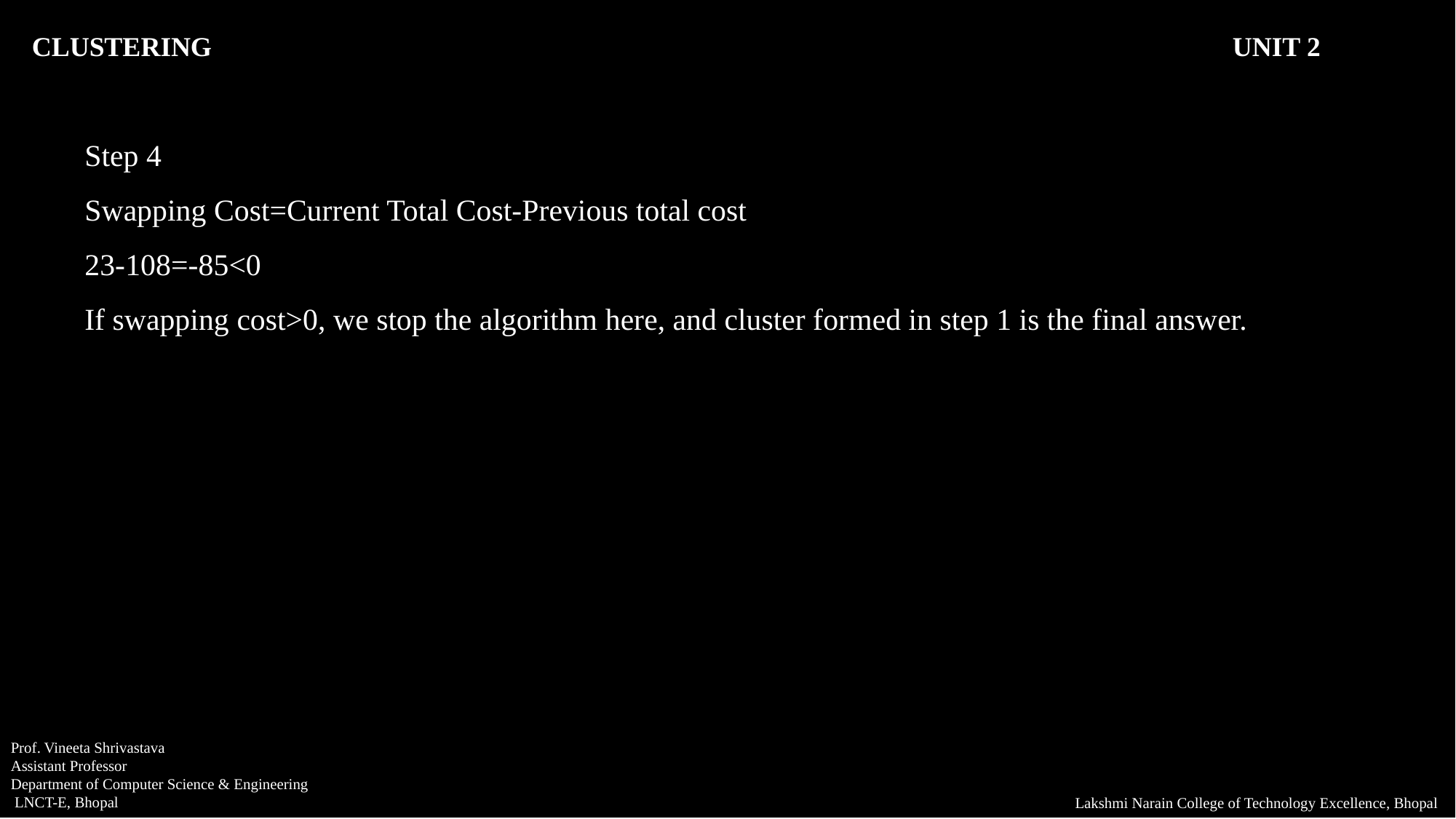

CLUSTERING										UNIT 2
Step 4
Swapping Cost=Current Total Cost-Previous total cost
23-108=-85<0
If swapping cost>0, we stop the algorithm here, and cluster formed in step 1 is the final answer.
Prof. Vineeta Shrivastava
Assistant Professor
Department of Computer Science & Engineering
 LNCT-E, Bhopal
Lakshmi Narain College of Technology Excellence, Bhopal